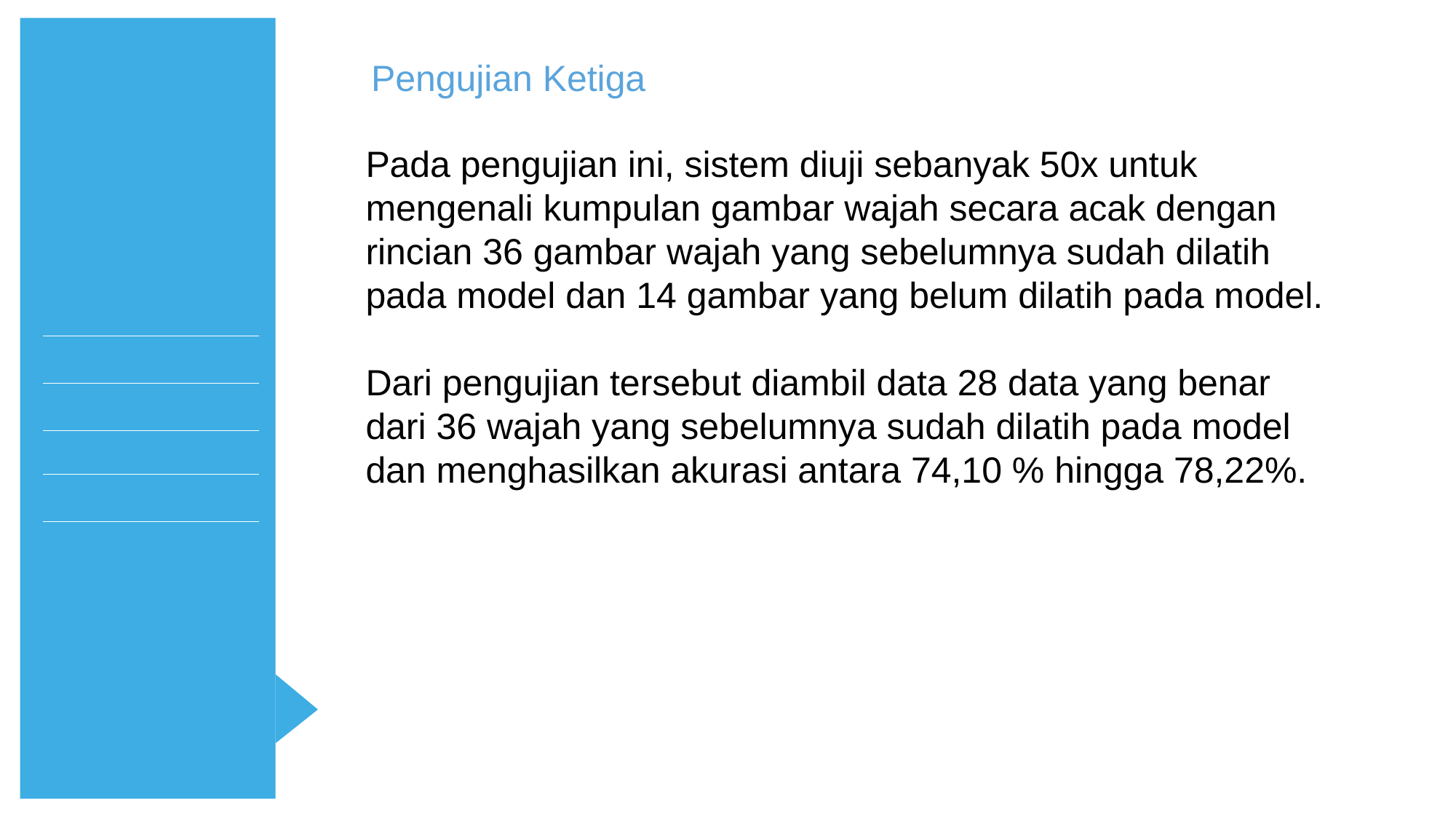

Pengujian Ketiga
Pada pengujian ini, sistem diuji sebanyak 50x untuk
mengenali kumpulan gambar wajah secara acak dengan
rincian 36 gambar wajah yang sebelumnya sudah dilatih
pada model dan 14 gambar yang belum dilatih pada model.

Dari pengujian tersebut diambil data 28 data yang benar
dari 36 wajah yang sebelumnya sudah dilatih pada model
dan menghasilkan akurasi antara 74,10 % hingga 78,22%.